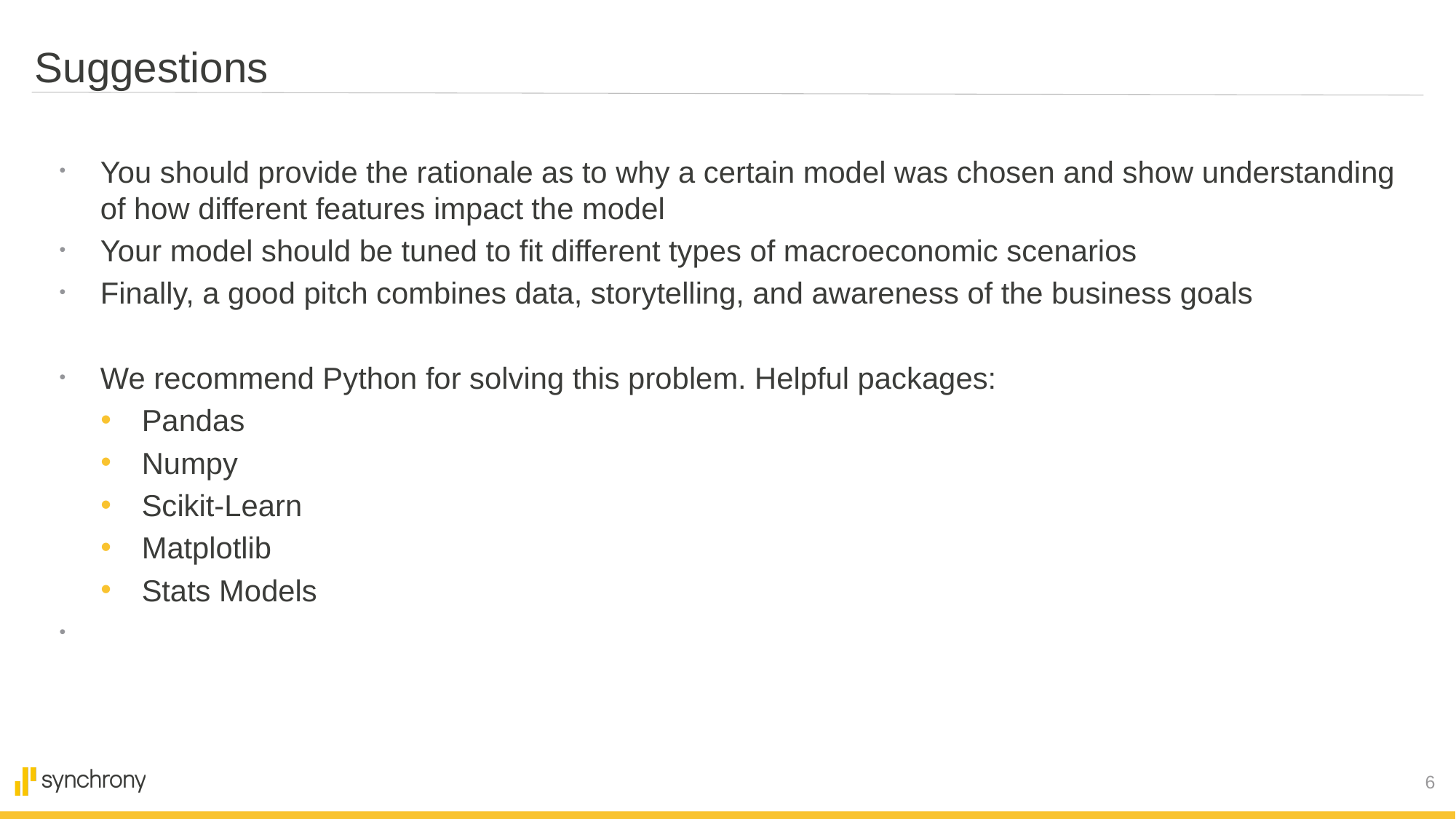

# Suggestions
You should provide the rationale as to why a certain model was chosen and show understanding of how different features impact the model
Your model should be tuned to fit different types of macroeconomic scenarios
Finally, a good pitch combines data, storytelling, and awareness of the business goals

We recommend Python for solving this problem. Helpful packages:
Pandas
Numpy
Scikit-Learn
Matplotlib
Stats Models
Finally, a good pitch combines data, storytelling, and awareness of the business goals